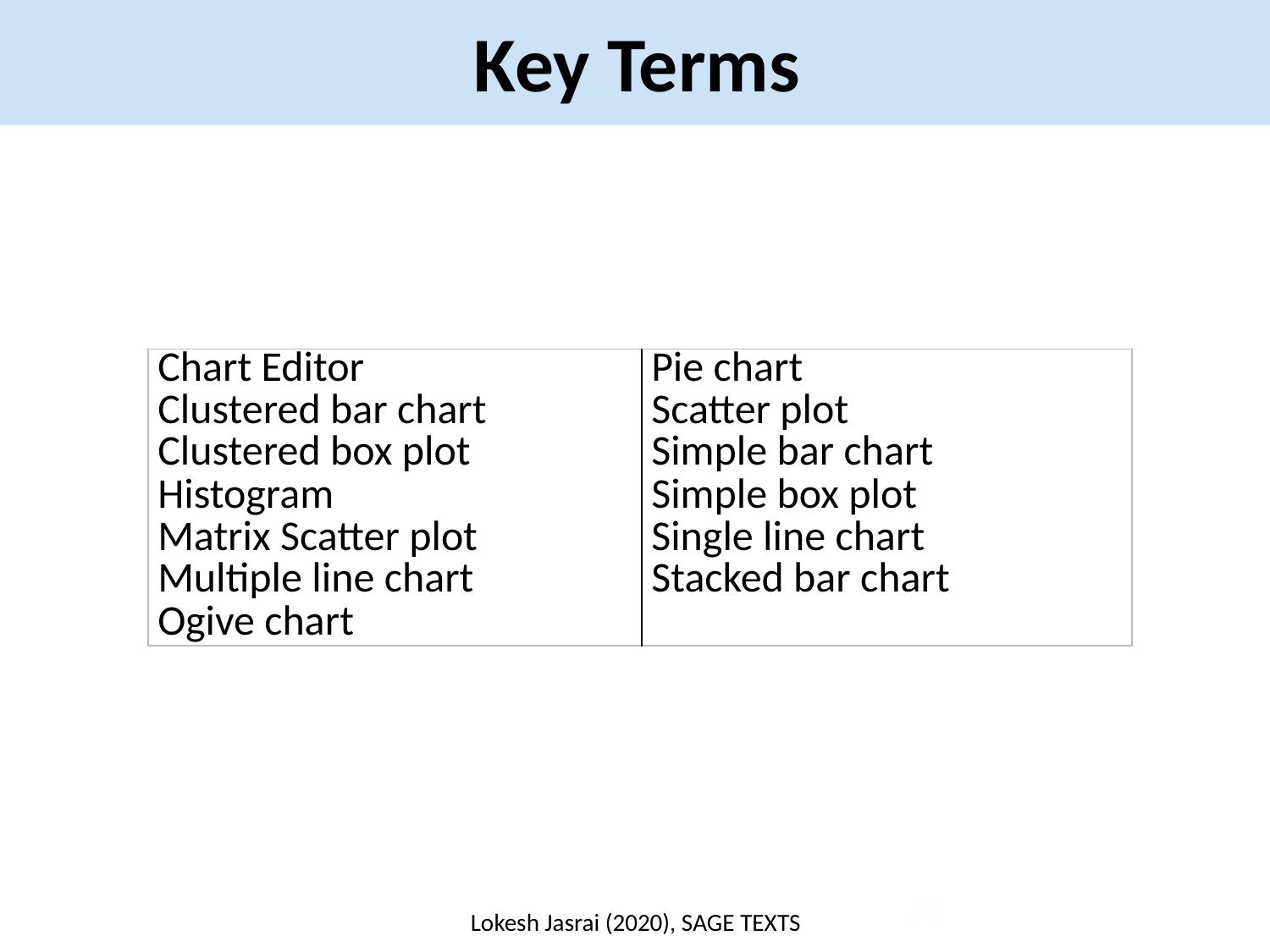

# Key Terms
| Chart Editor Clustered bar chart Clustered box plot Histogram Matrix Scatter plot Multiple line chart Ogive chart | Pie chart Scatter plot Simple bar chart Simple box plot Single line chart Stacked bar chart |
| --- | --- |
28
Lokesh Jasrai (2020), SAGE TEXTS